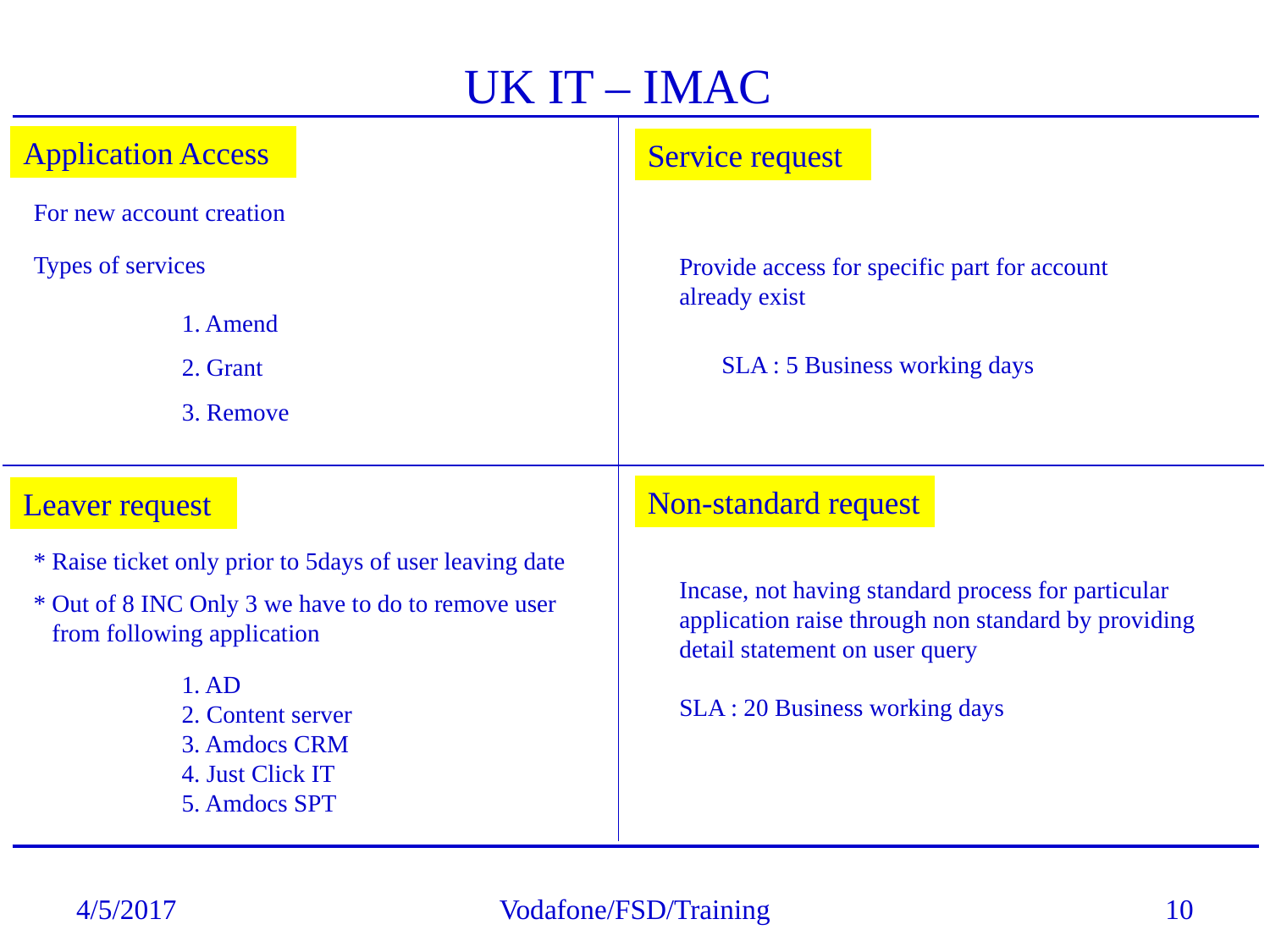

UK IT – IMAC
Application Access
Service request
For new account creation
Types of services
Provide access for specific part for account already exist
1. Amend
2. Grant
3. Remove
SLA : 5 Business working days

Non-standard request
Leaver request
* Raise ticket only prior to 5days of user leaving date
Incase, not having standard process for particular application raise through non standard by providing detail statement on user query

SLA : 20 Business working days
* Out of 8 INC Only 3 we have to do to remove user
   from following application
1. AD
2. Content server
3. Amdocs CRM
4. Just Click IT
5. Amdocs SPT
4/5/2017
Vodafone/FSD/Training
10